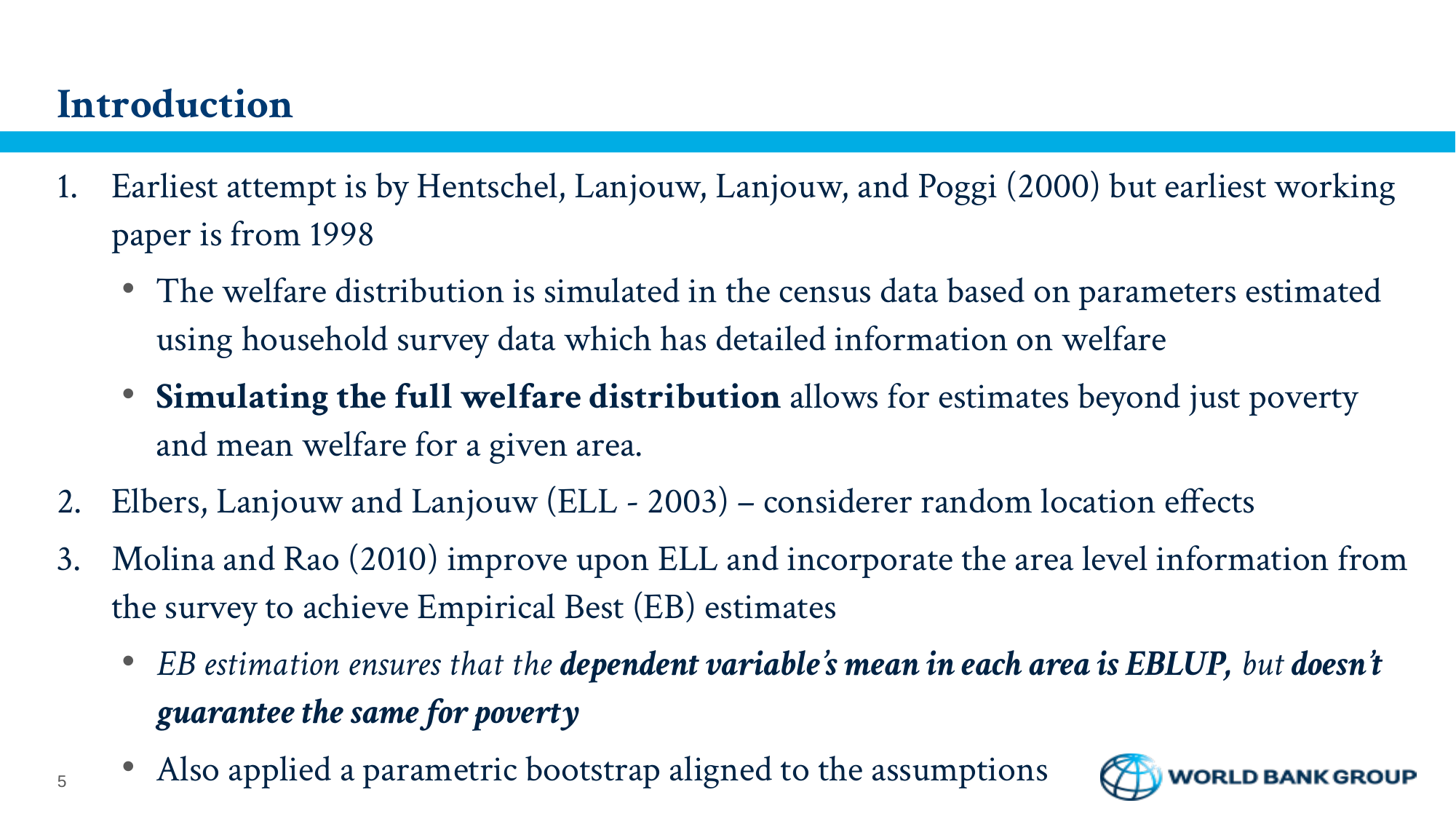

# Introduction
Earliest attempt is by Hentschel, Lanjouw, Lanjouw, and Poggi (2000) but earliest working paper is from 1998
The welfare distribution is simulated in the census data based on parameters estimated using household survey data which has detailed information on welfare
Simulating the full welfare distribution allows for estimates beyond just poverty and mean welfare for a given area.
Elbers, Lanjouw and Lanjouw (ELL - 2003) – considerer random location effects
Molina and Rao (2010) improve upon ELL and incorporate the area level information from the survey to achieve Empirical Best (EB) estimates
EB estimation ensures that the dependent variable’s mean in each area is EBLUP, but doesn’t guarantee the same for poverty
Also applied a parametric bootstrap aligned to the assumptions

5